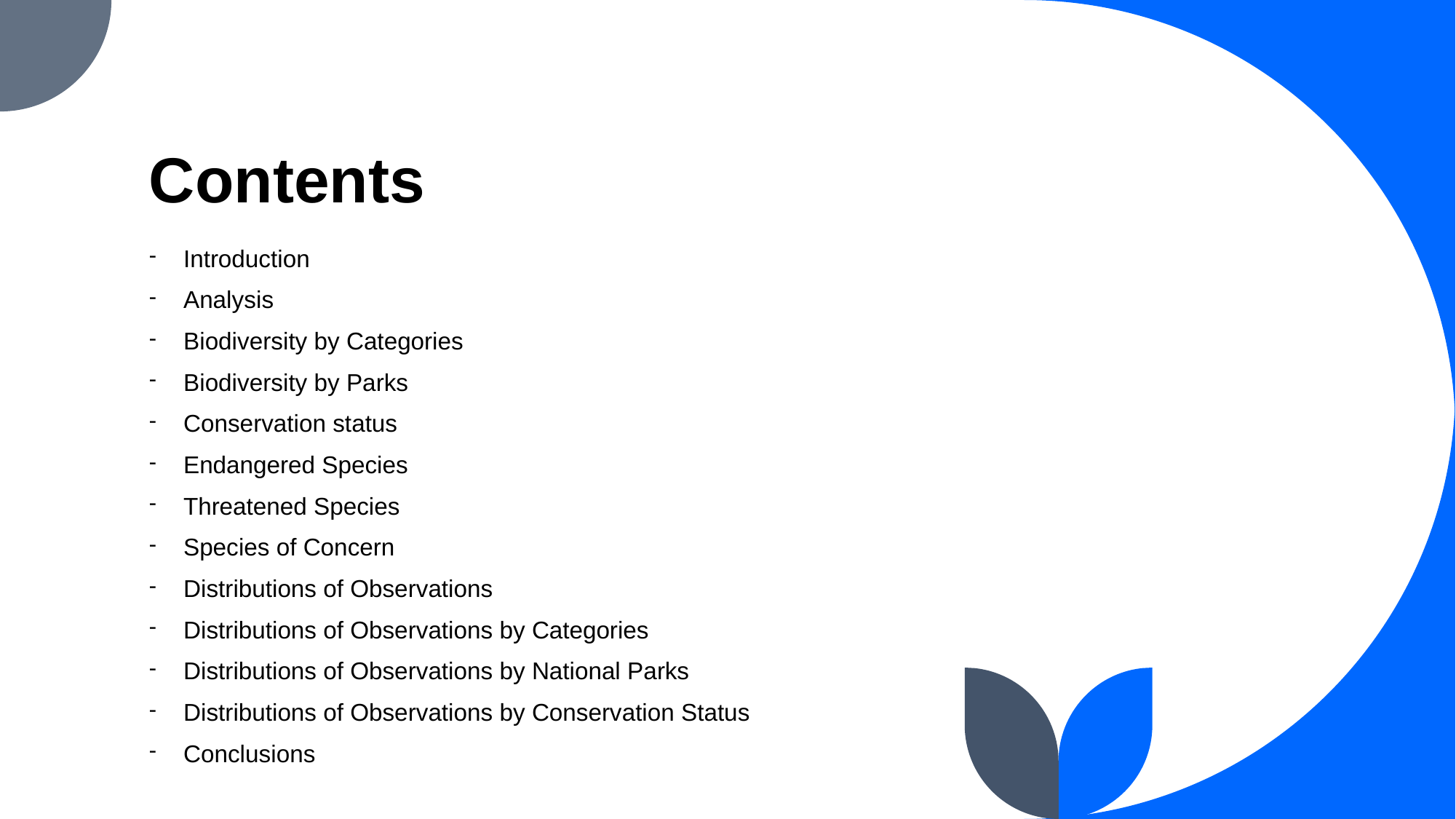

# Contents
Introduction
Analysis
Biodiversity by Categories
Biodiversity by Parks
Conservation status
Endangered Species
Threatened Species
Species of Concern
Distributions of Observations
Distributions of Observations by Categories
Distributions of Observations by National Parks
Distributions of Observations by Conservation Status
Conclusions